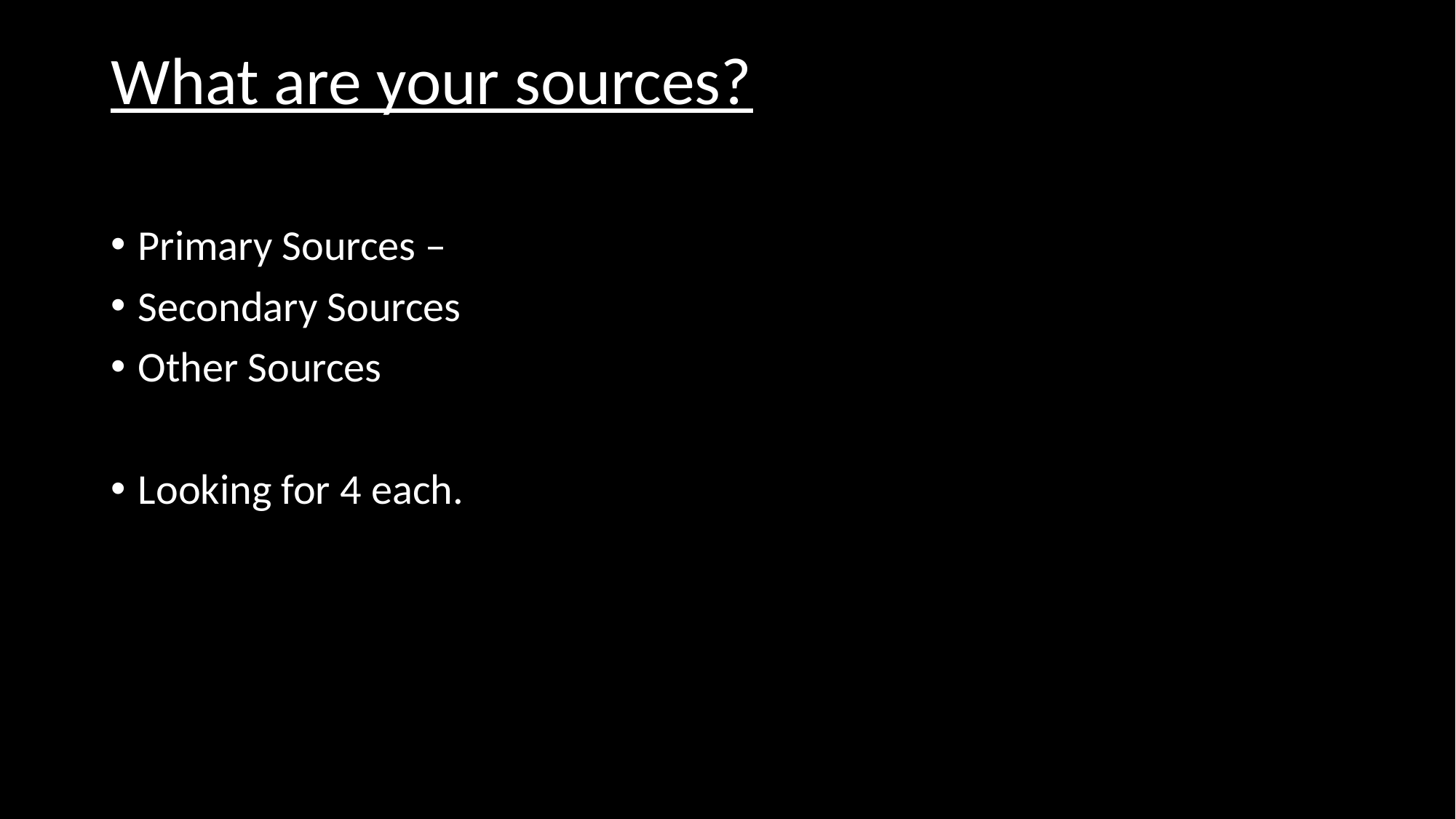

# What are your sources?
Primary Sources –
Secondary Sources
Other Sources

Looking for 4 each.